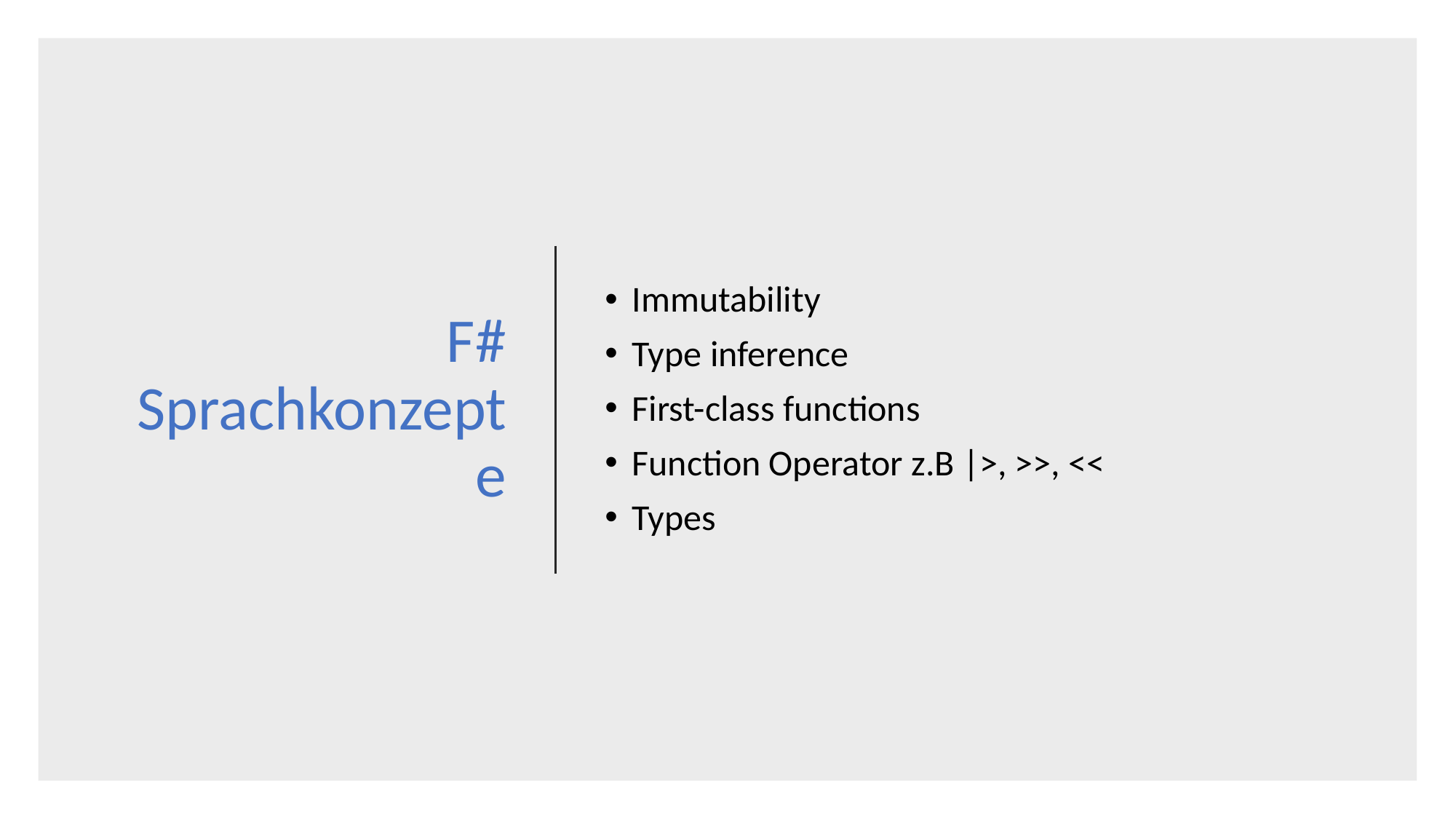

# F# Sprachkonzepte
Immutability
Type inference
First-class functions
Function Operator z.B |>, >>, <<
Types